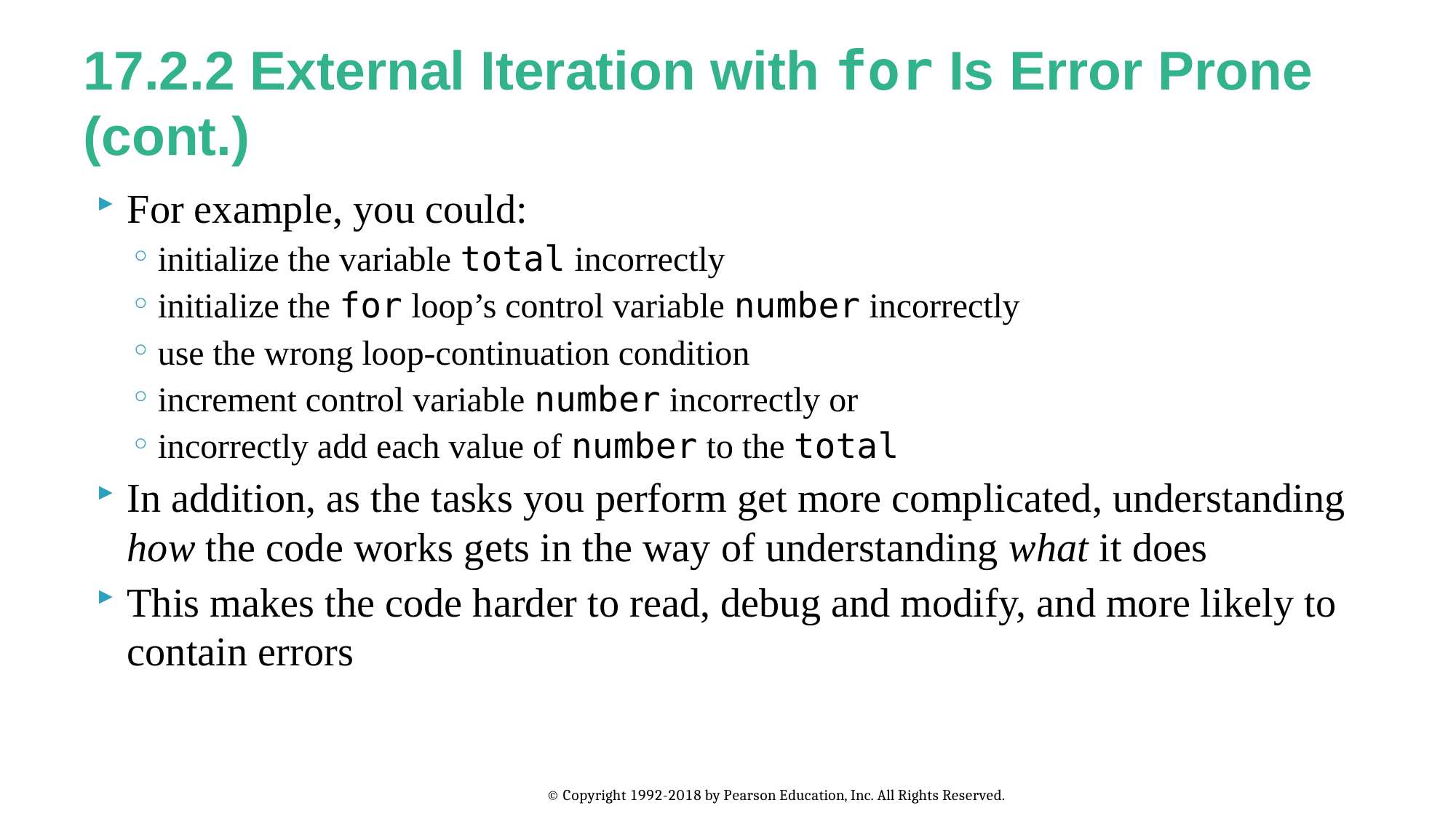

# 17.2.2 External Iteration with for Is Error Prone (cont.)
For example, you could:
initialize the variable total incorrectly
initialize the for loop’s control variable number incorrectly
use the wrong loop-continuation condition
increment control variable number incorrectly or
incorrectly add each value of number to the total
In addition, as the tasks you perform get more complicated, understanding how the code works gets in the way of understanding what it does
This makes the code harder to read, debug and modify, and more likely to contain errors

© Copyright 1992-2018 by Pearson Education, Inc. All Rights Reserved.